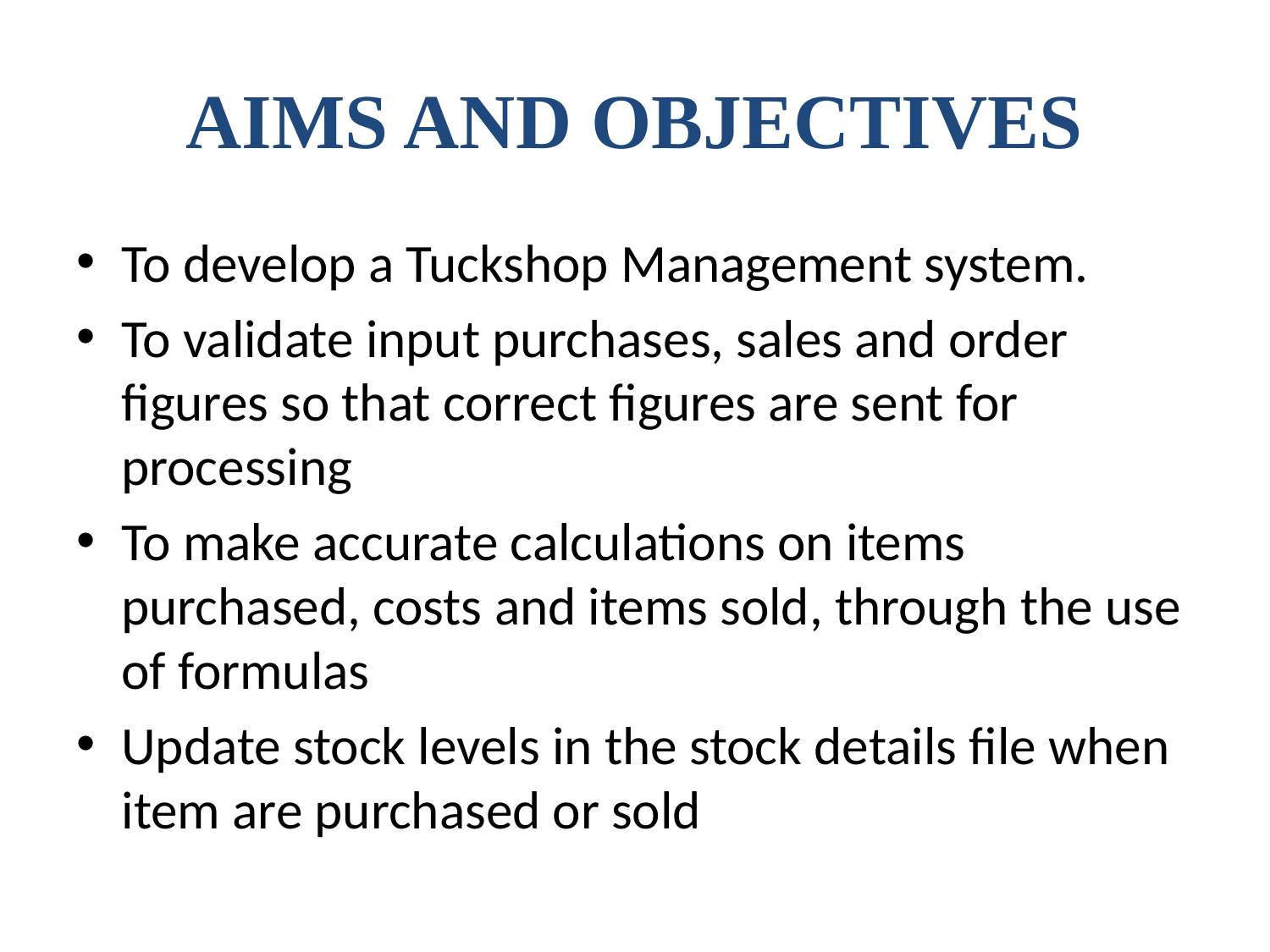

# AIMS AND OBJECTIVES
To develop a Tuckshop Management system.
To validate input purchases, sales and order figures so that correct figures are sent for processing
To make accurate calculations on items purchased, costs and items sold, through the use of formulas
Update stock levels in the stock details file when item are purchased or sold